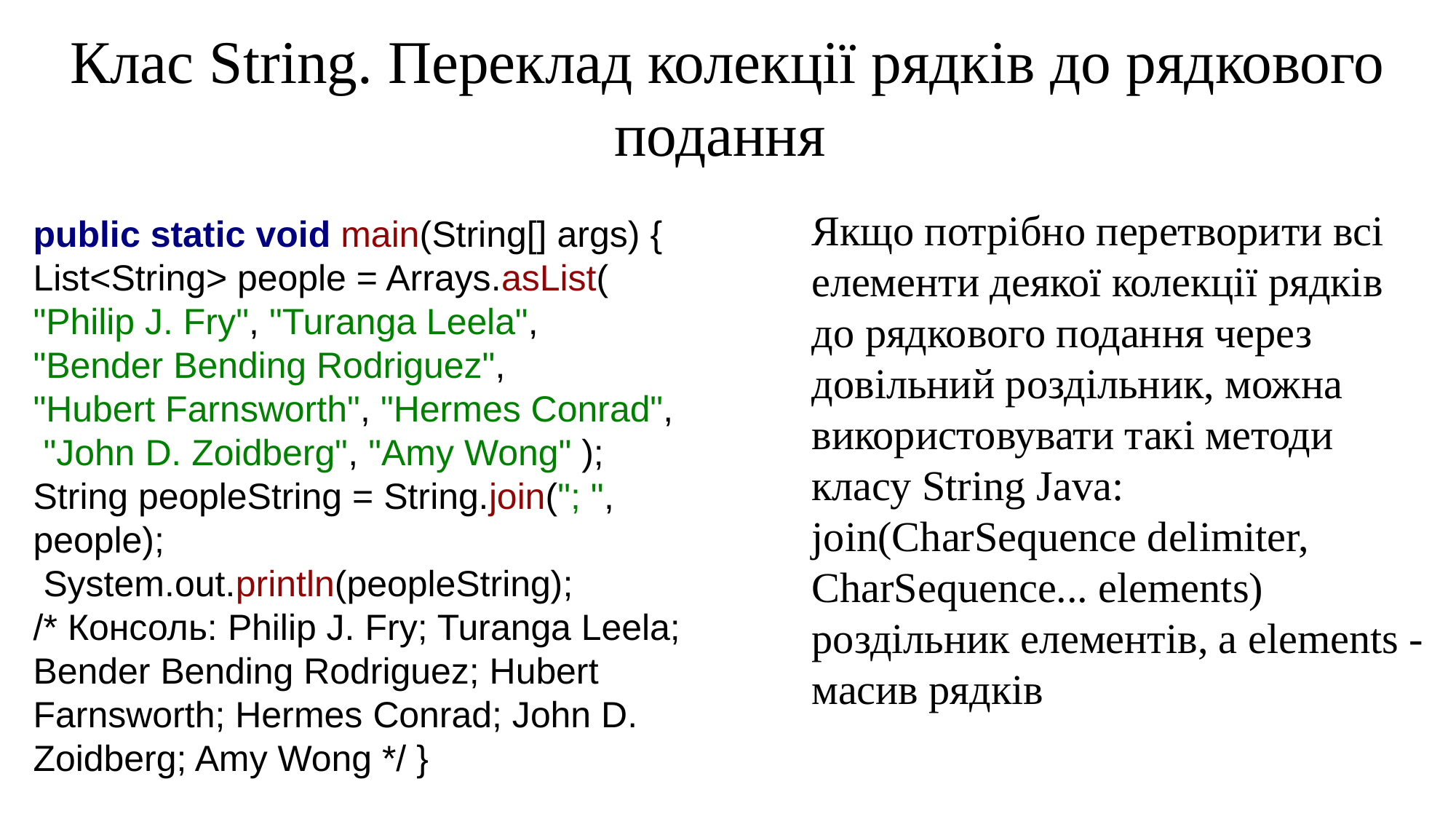

Клас String. Переклад колекції рядків до рядкового подання
Якщо потрібно перетворити всі елементи деякої колекції рядків до рядкового подання через довільний роздільник, можна використовувати такі методи класу String Java: join(CharSequence delimiter, CharSequence... elements) роздільник елементів, а elements - масив рядків
public static void main(String[] args) {
List<String> people = Arrays.asList(
"Philip J. Fry", "Turanga Leela",
"Bender Bending Rodriguez",
"Hubert Farnsworth", "Hermes Conrad",
 "John D. Zoidberg", "Amy Wong" );
String peopleString = String.join("; ", people);
 System.out.println(peopleString);
/* Консоль: Philip J. Fry; Turanga Leela; Bender Bending Rodriguez; Hubert Farnsworth; Hermes Conrad; John D. Zoidberg; Amy Wong */ }